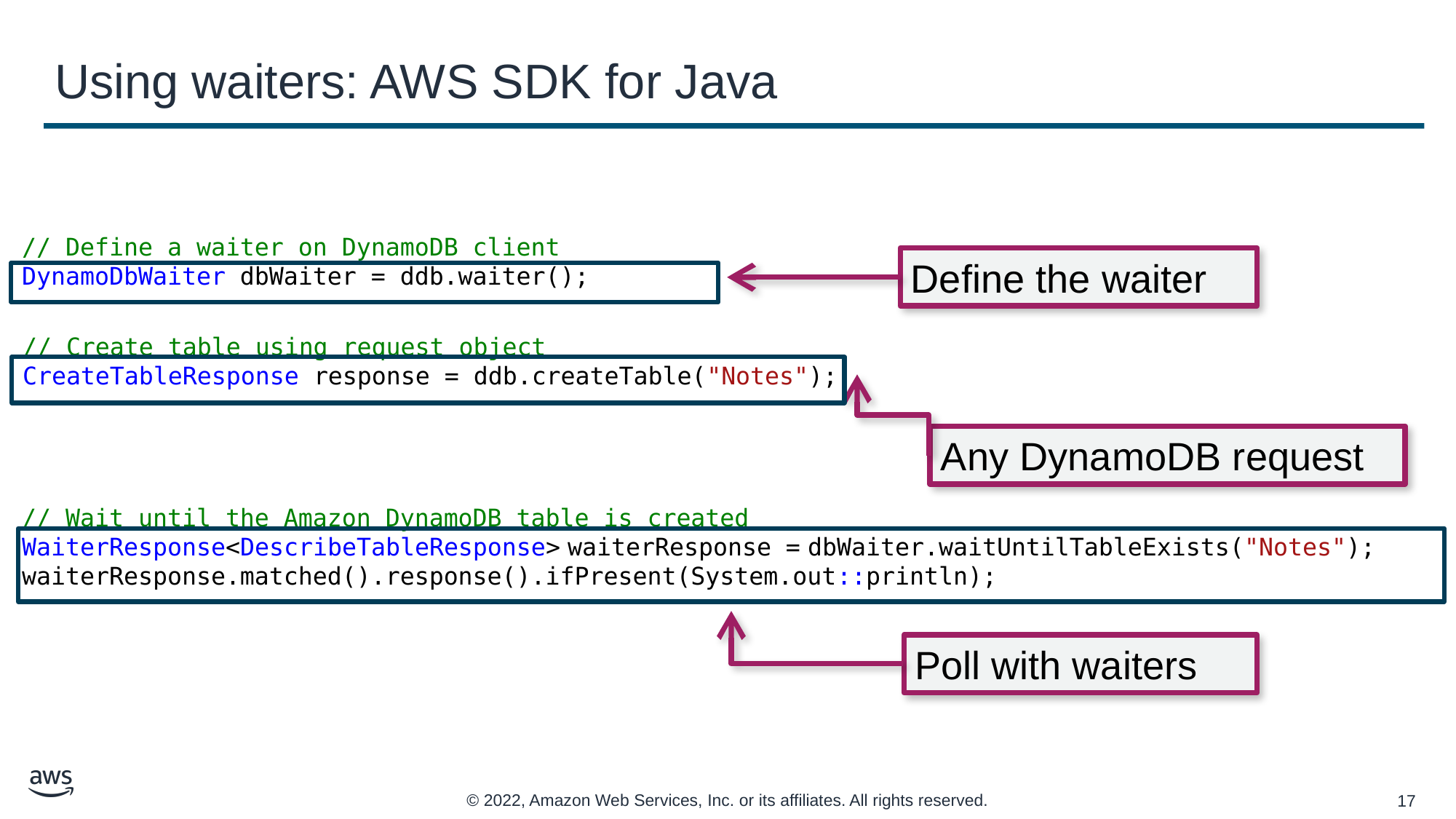

# Using waiters: AWS SDK for Java
// Define a waiter on DynamoDB client
DynamoDbWaiter dbWaiter = ddb.waiter();
Define the waiter

// Create table using request object
CreateTableResponse response = ddb.createTable("Notes");

Any DynamoDB request
// Wait until the Amazon DynamoDB table is created
WaiterResponse<DescribeTableResponse> waiterResponse = dbWaiter.waitUntilTableExists("Notes");
waiterResponse.matched().response().ifPresent(System.out::println);

Poll with waiters
17